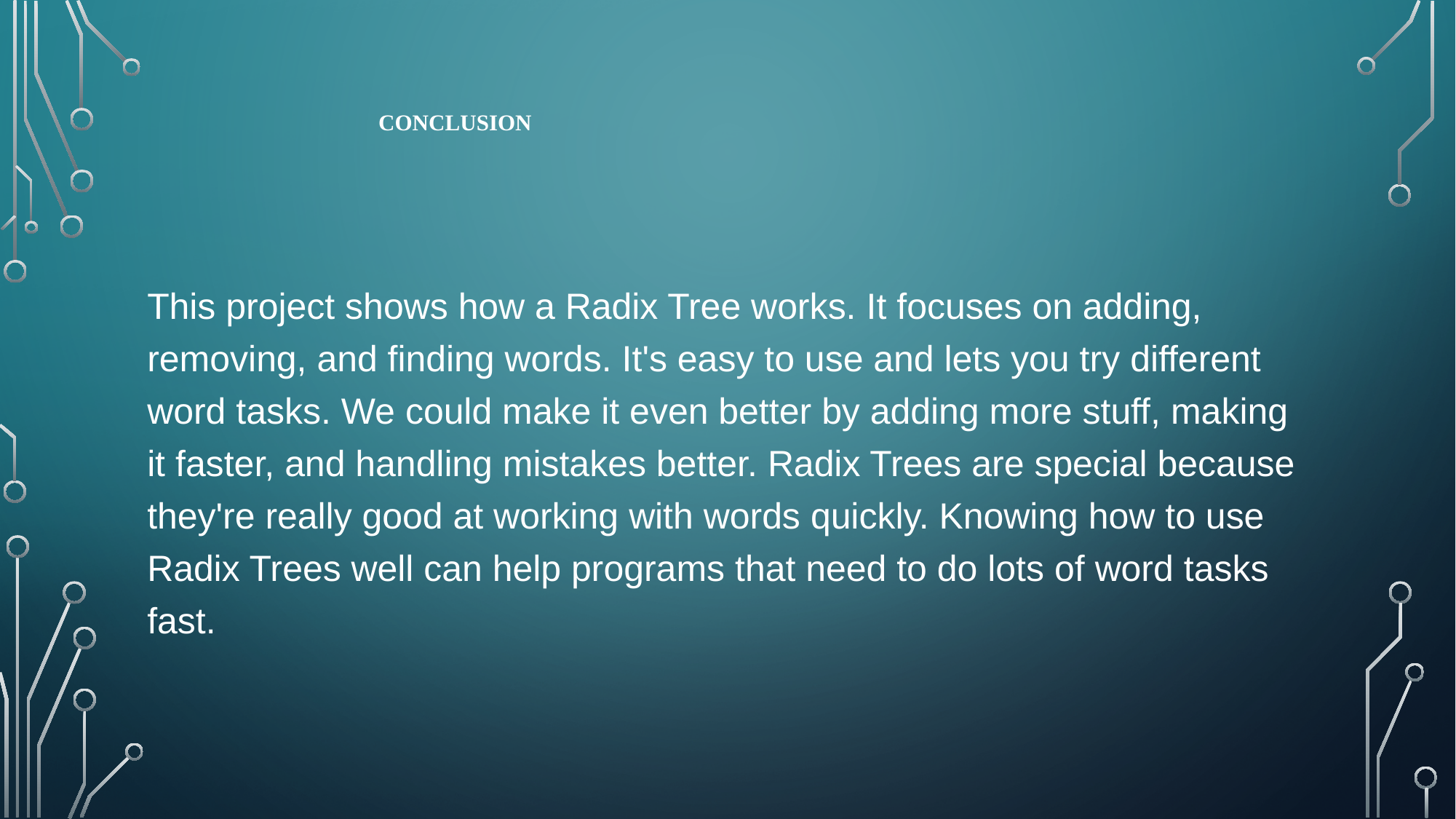

# CONCLUSION
This project shows how a Radix Tree works. It focuses on adding, removing, and finding words. It's easy to use and lets you try different word tasks. We could make it even better by adding more stuff, making it faster, and handling mistakes better. Radix Trees are special because they're really good at working with words quickly. Knowing how to use Radix Trees well can help programs that need to do lots of word tasks fast.